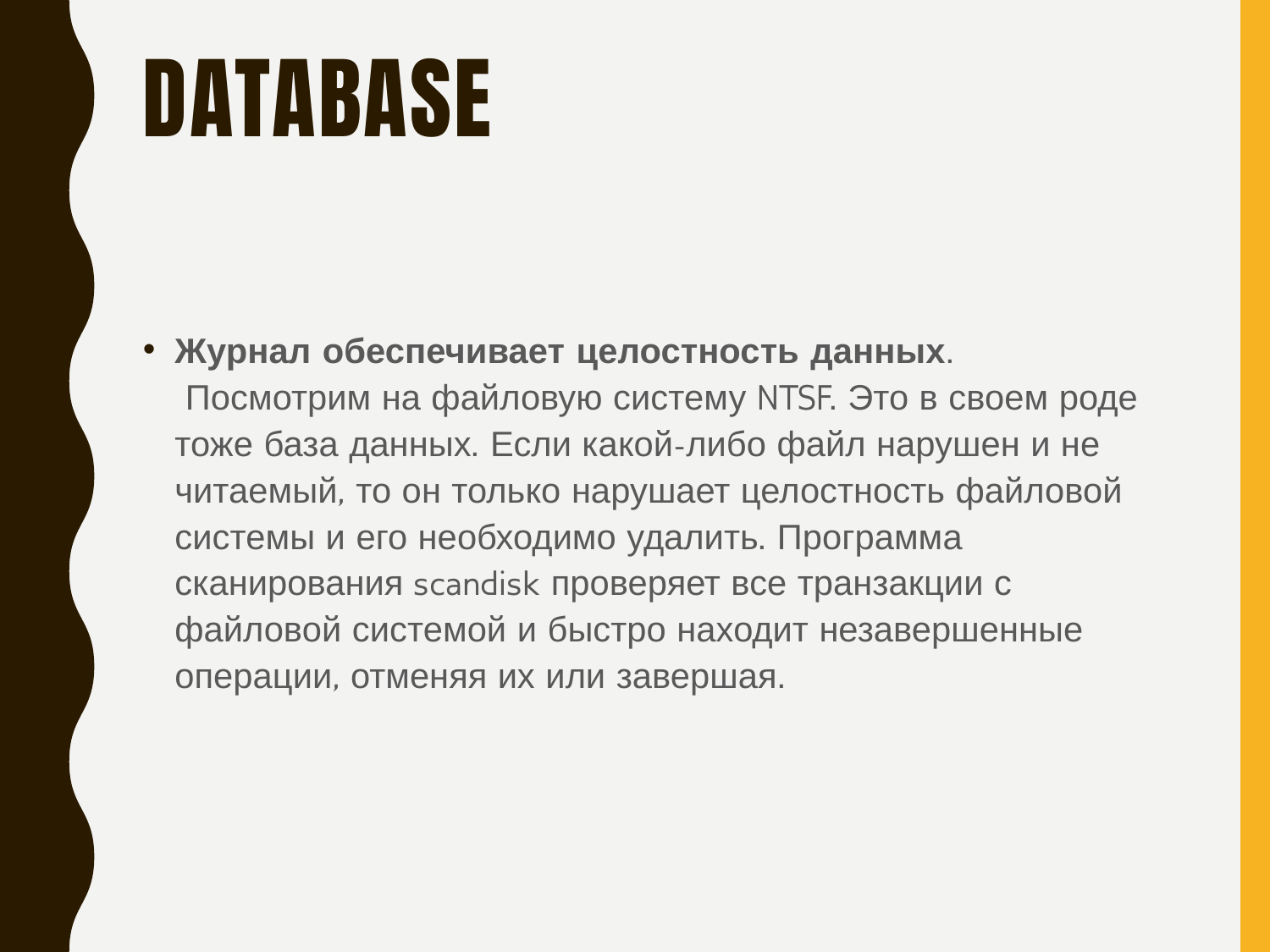

# DATABASE
Журнал обеспечивает целостность данных.
 Посмотрим на файловую систему NTSF. Это в своем роде тоже база данных. Если какой-либо файл нарушен и не читаемый, то он только нарушает целостность файловой системы и его необходимо удалить. Программа сканирования scandisk проверяет все транзакции с файловой системой и быстро находит незавершенные операции, отменяя их или завершая.